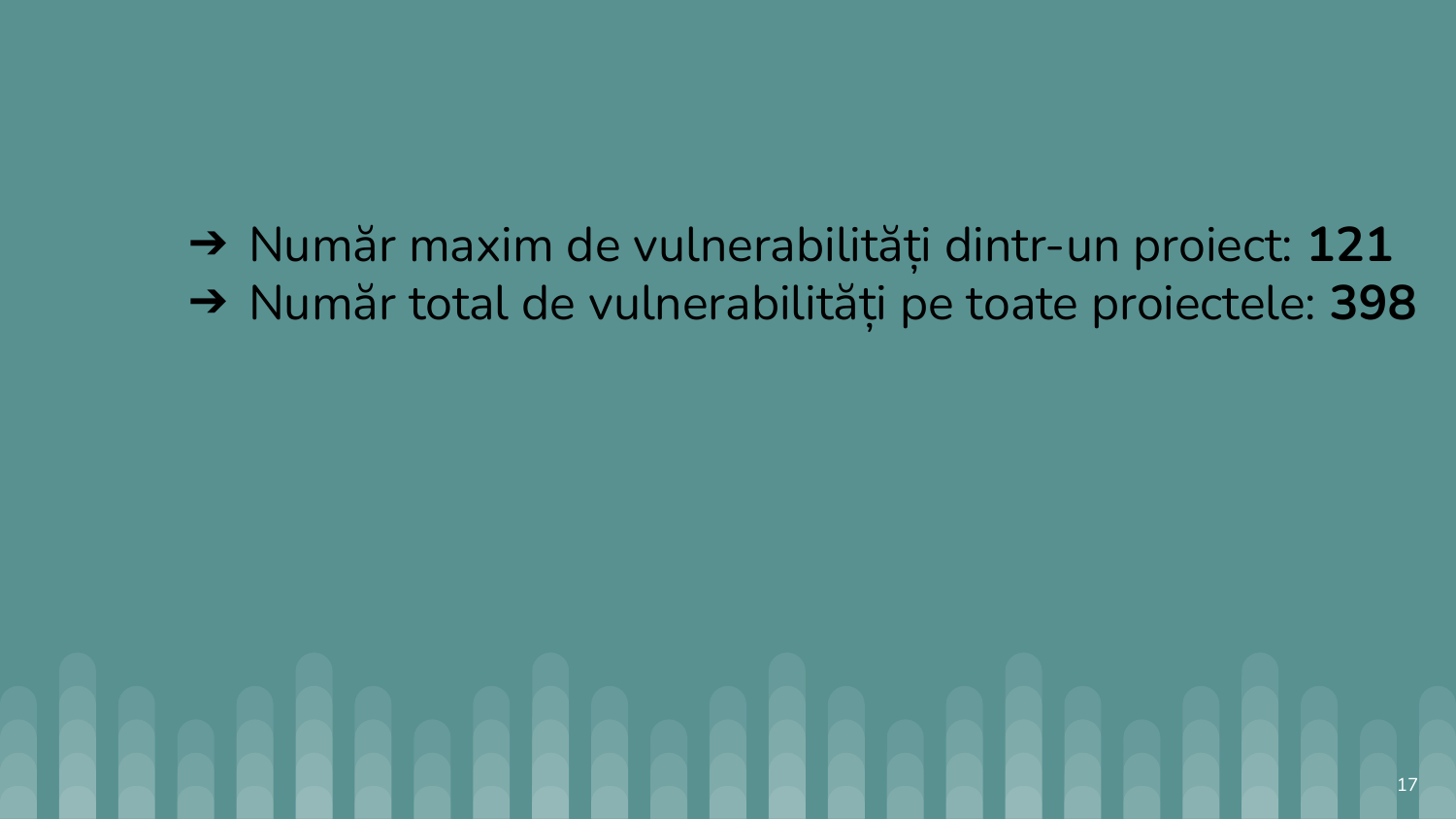

# Număr maxim de vulnerabilități dintr-un proiect: 121
Număr total de vulnerabilități pe toate proiectele: 398

17